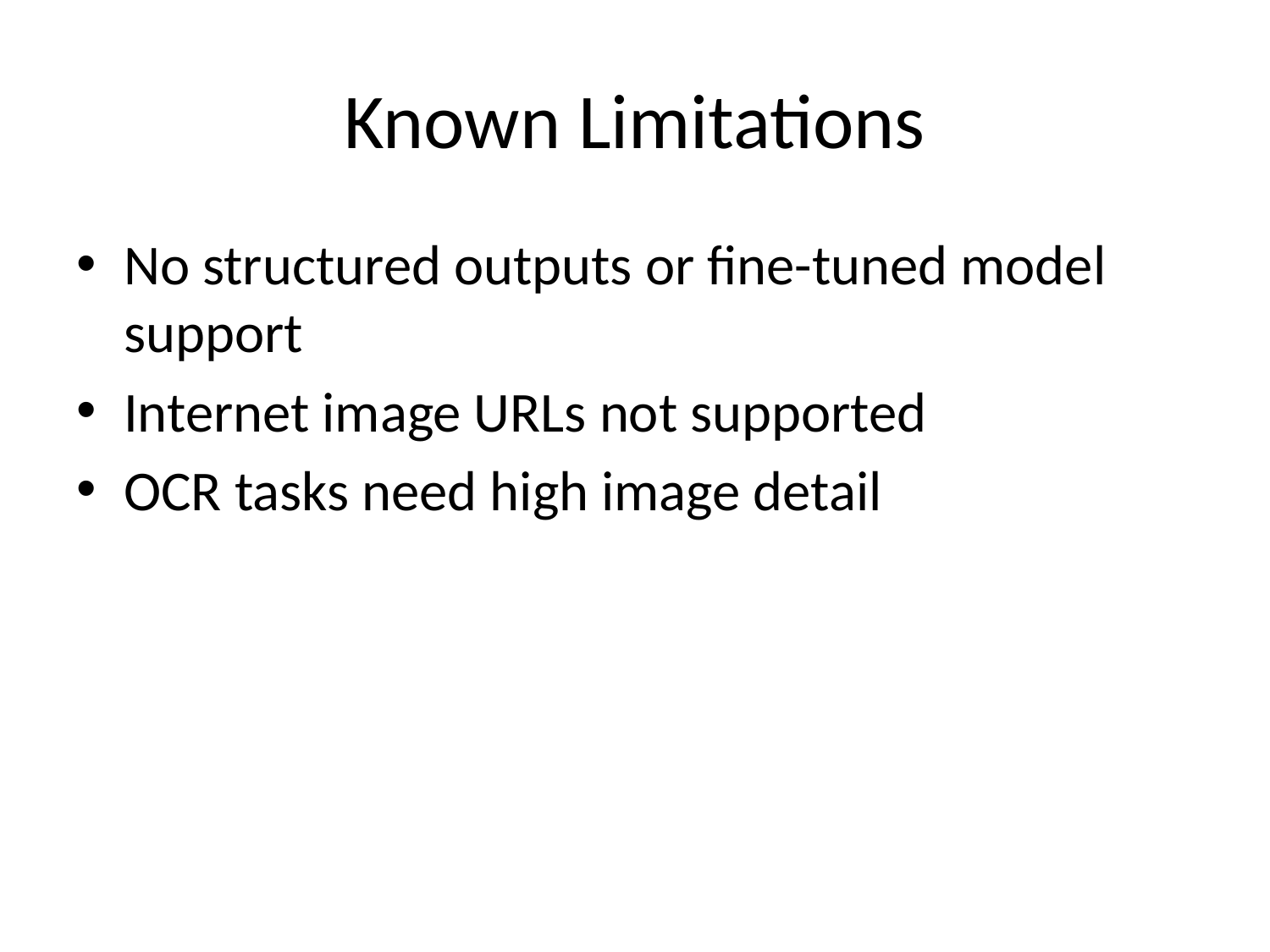

# Known Limitations
No structured outputs or fine-tuned model support
Internet image URLs not supported
OCR tasks need high image detail